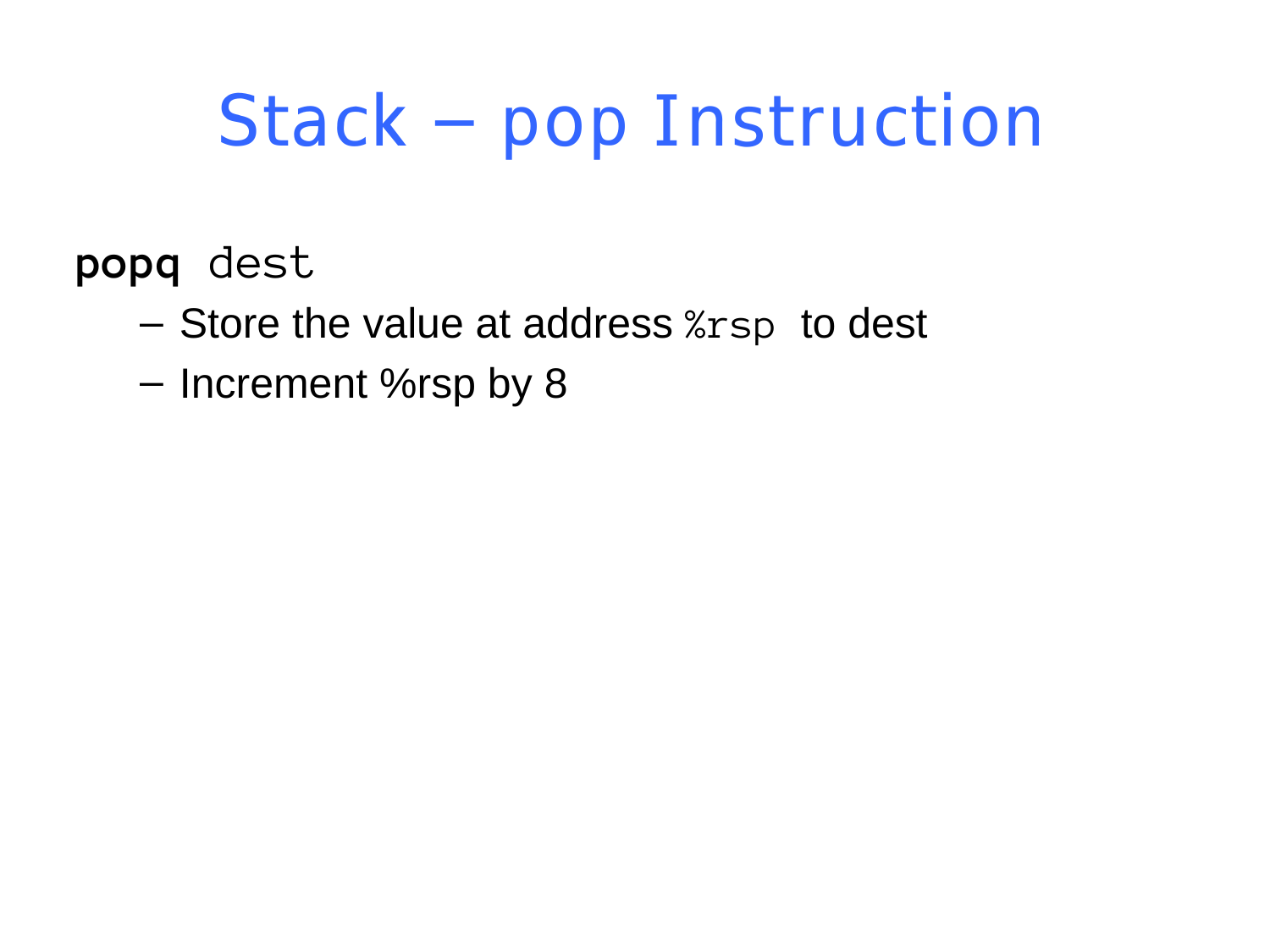

# Stack – pop Instruction
popq dest
Store the value at address %rsp to dest
Increment %rsp by 8